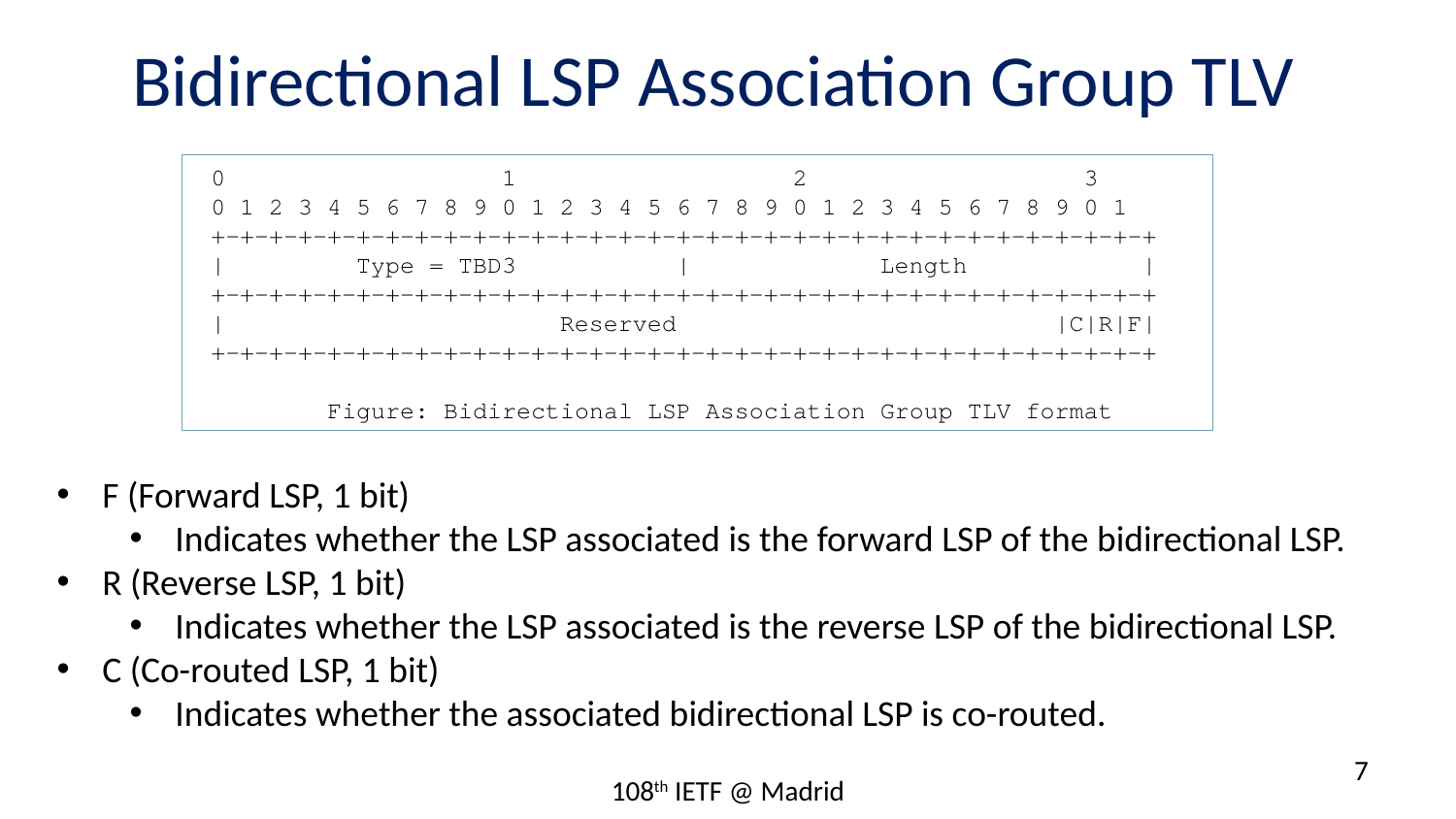

# Bidirectional LSP Association Group TLV
 0                   1                   2                   3
 0 1 2 3 4 5 6 7 8 9 0 1 2 3 4 5 6 7 8 9 0 1 2 3 4 5 6 7 8 9 0 1
 +-+-+-+-+-+-+-+-+-+-+-+-+-+-+-+-+-+-+-+-+-+-+-+-+-+-+-+-+-+-+-+-+
 |         Type = TBD3           |             Length            |
 +-+-+-+-+-+-+-+-+-+-+-+-+-+-+-+-+-+-+-+-+-+-+-+-+-+-+-+-+-+-+-+-+
 |                       Reserved                          |C|R|F|
 +-+-+-+-+-+-+-+-+-+-+-+-+-+-+-+-+-+-+-+-+-+-+-+-+-+-+-+-+-+-+-+-+

         Figure: Bidirectional LSP Association Group TLV format
F (Forward LSP, 1 bit)
Indicates whether the LSP associated is the forward LSP of the bidirectional LSP.
R (Reverse LSP, 1 bit)
Indicates whether the LSP associated is the reverse LSP of the bidirectional LSP.
C (Co-routed LSP, 1 bit)
Indicates whether the associated bidirectional LSP is co-routed.
7
108th IETF @ Madrid